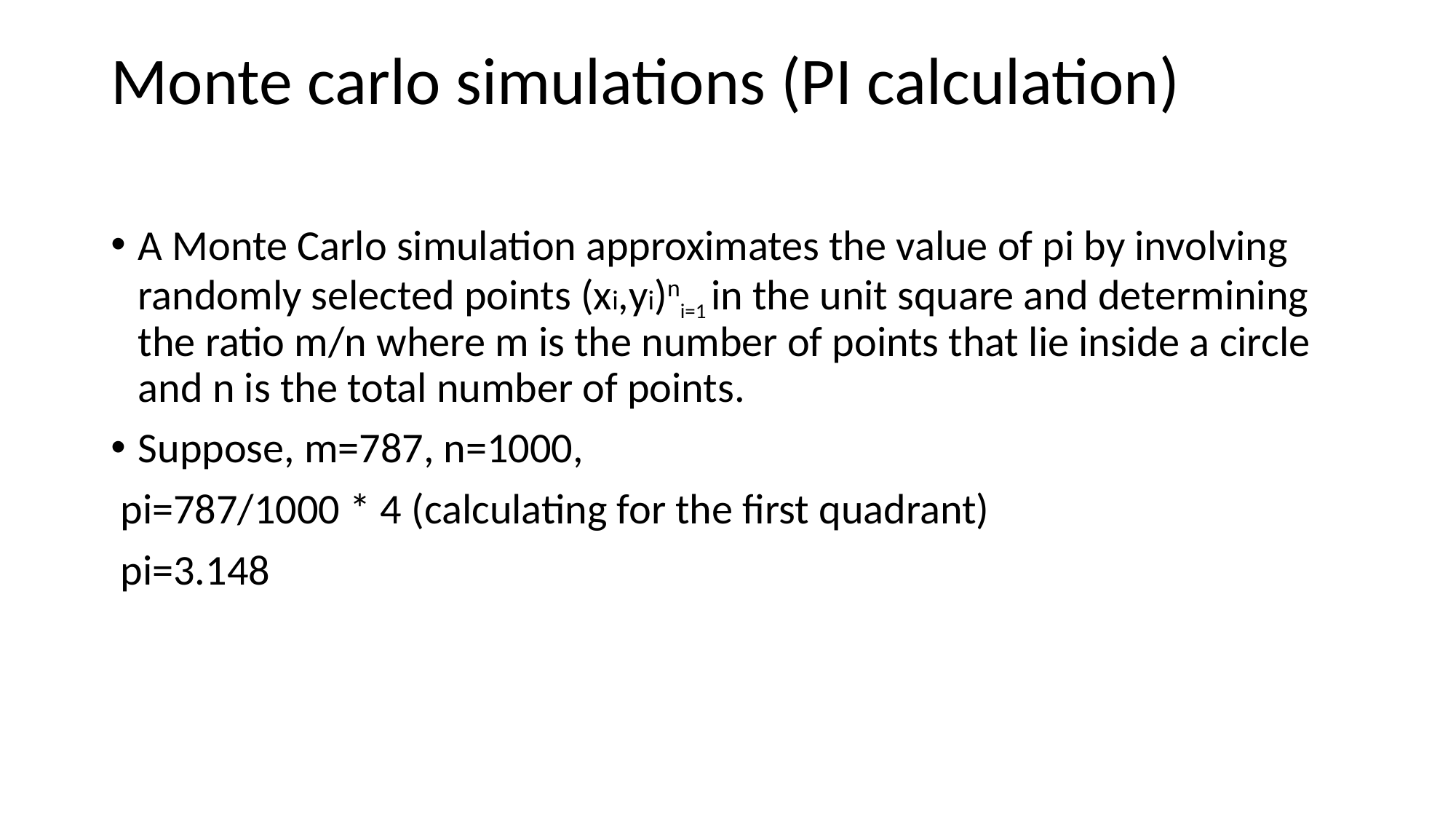

# Monte carlo simulations (PI calculation)
A Monte Carlo simulation approximates the value of pi by involving randomly selected points (xi,yi)ni=1 in the unit square and determining the ratio m/n where m is the number of points that lie inside a circle and n is the total number of points.
Suppose, m=787, n=1000,
 pi=787/1000 * 4 (calculating for the first quadrant)
 pi=3.148